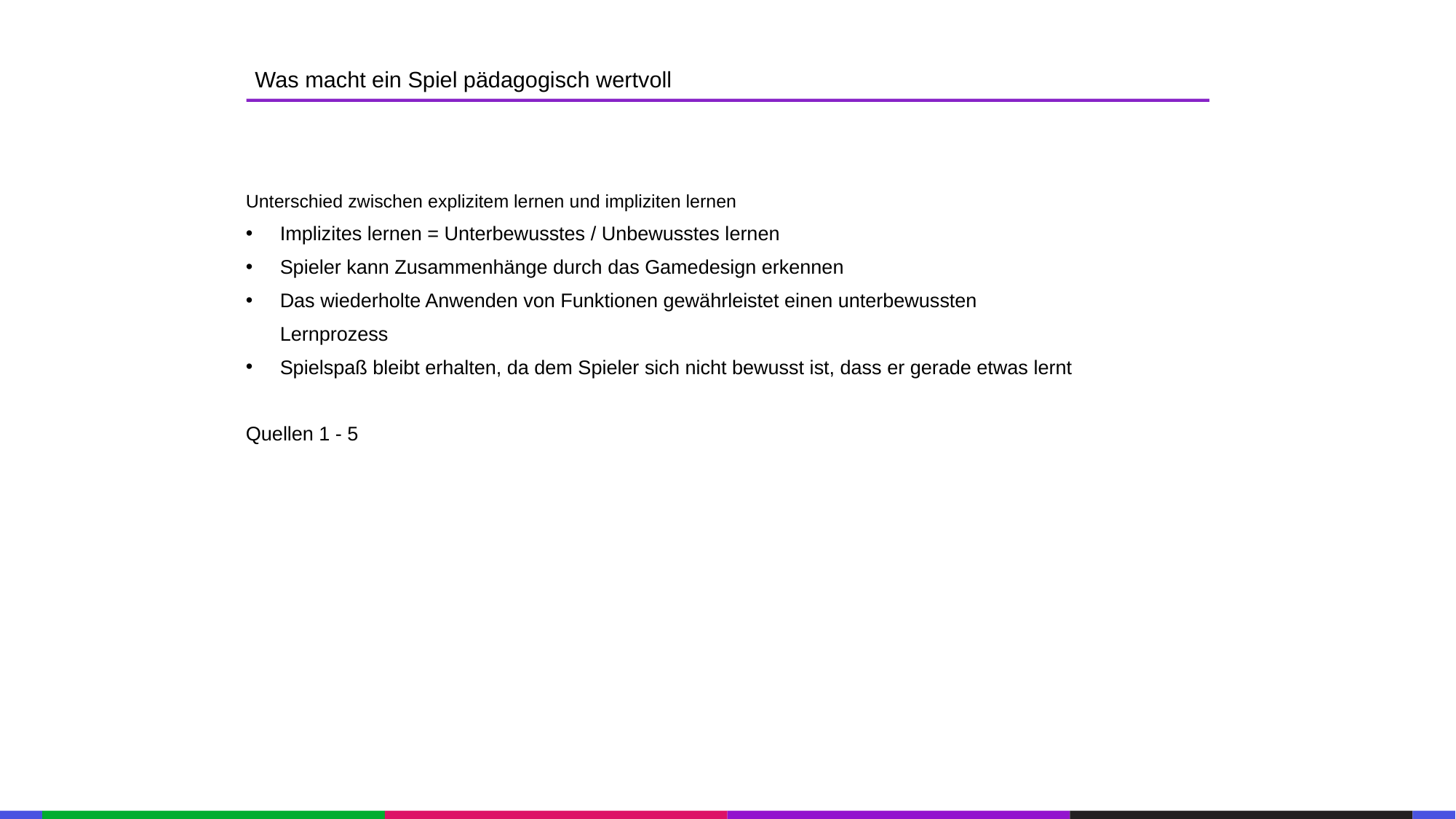

67
Was macht ein Spiel pädagogisch wertvoll
53

21
53
Unterschied zwischen explizitem lernen und impliziten lernen
Implizites lernen = Unterbewusstes / Unbewusstes lernen
Spieler kann Zusammenhänge durch das Gamedesign erkennen
Das wiederholte Anwenden von Funktionen gewährleistet einen unterbewussten Lernprozess
Spielspaß bleibt erhalten, da dem Spieler sich nicht bewusst ist, dass er gerade etwas lernt

Quellen 1 - 5
21
53
21
53
21
53
21
53
21
53
21
53
21
53

133
21
133
21
133
21
133
21
133
21
133